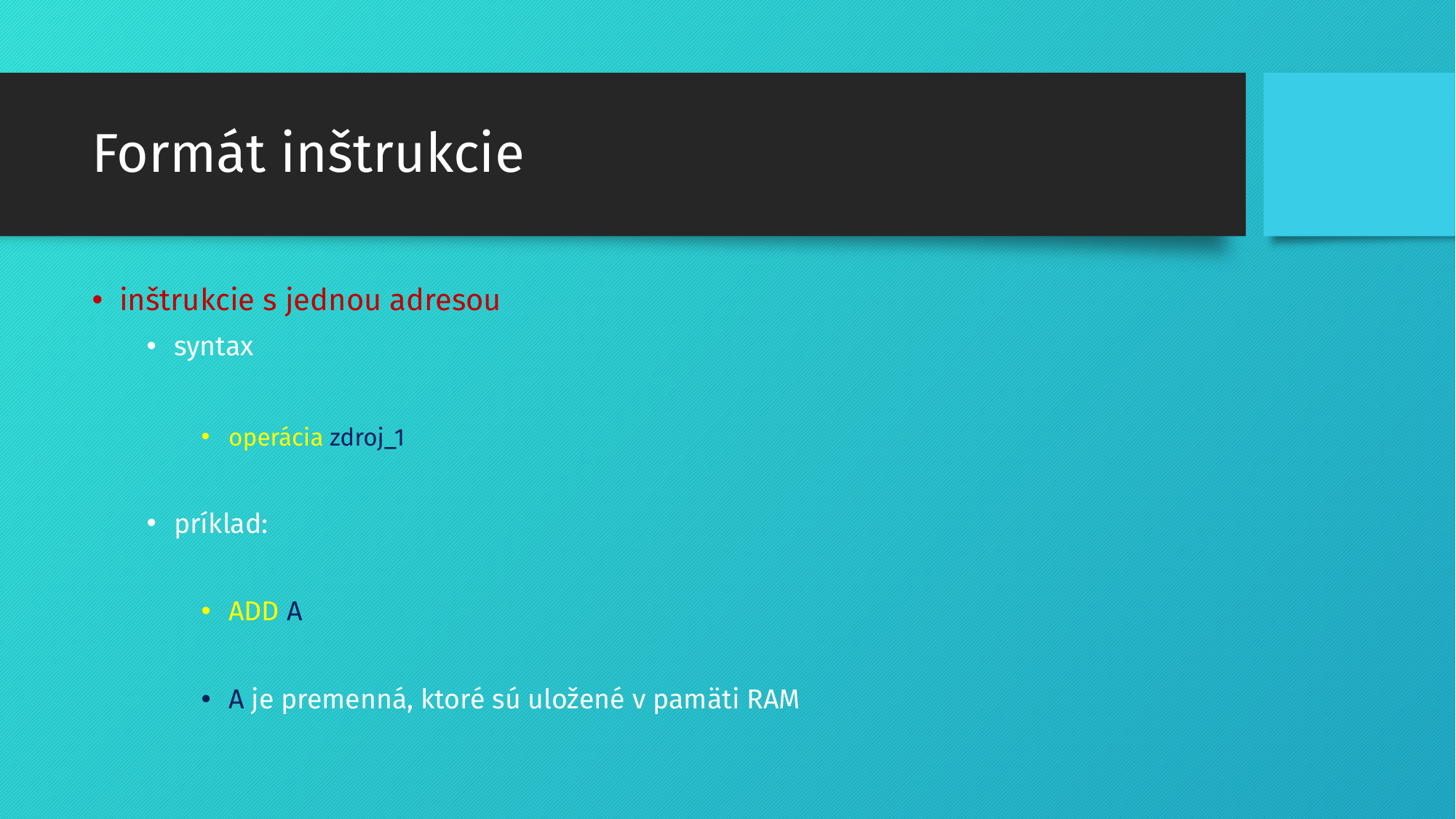

# Formát inštrukcie
inštrukcie s jednou adresou
syntax

operácia zdroj_1

príklad:

ADD A

A je premenná, ktoré sú uložené v pamäti RAM